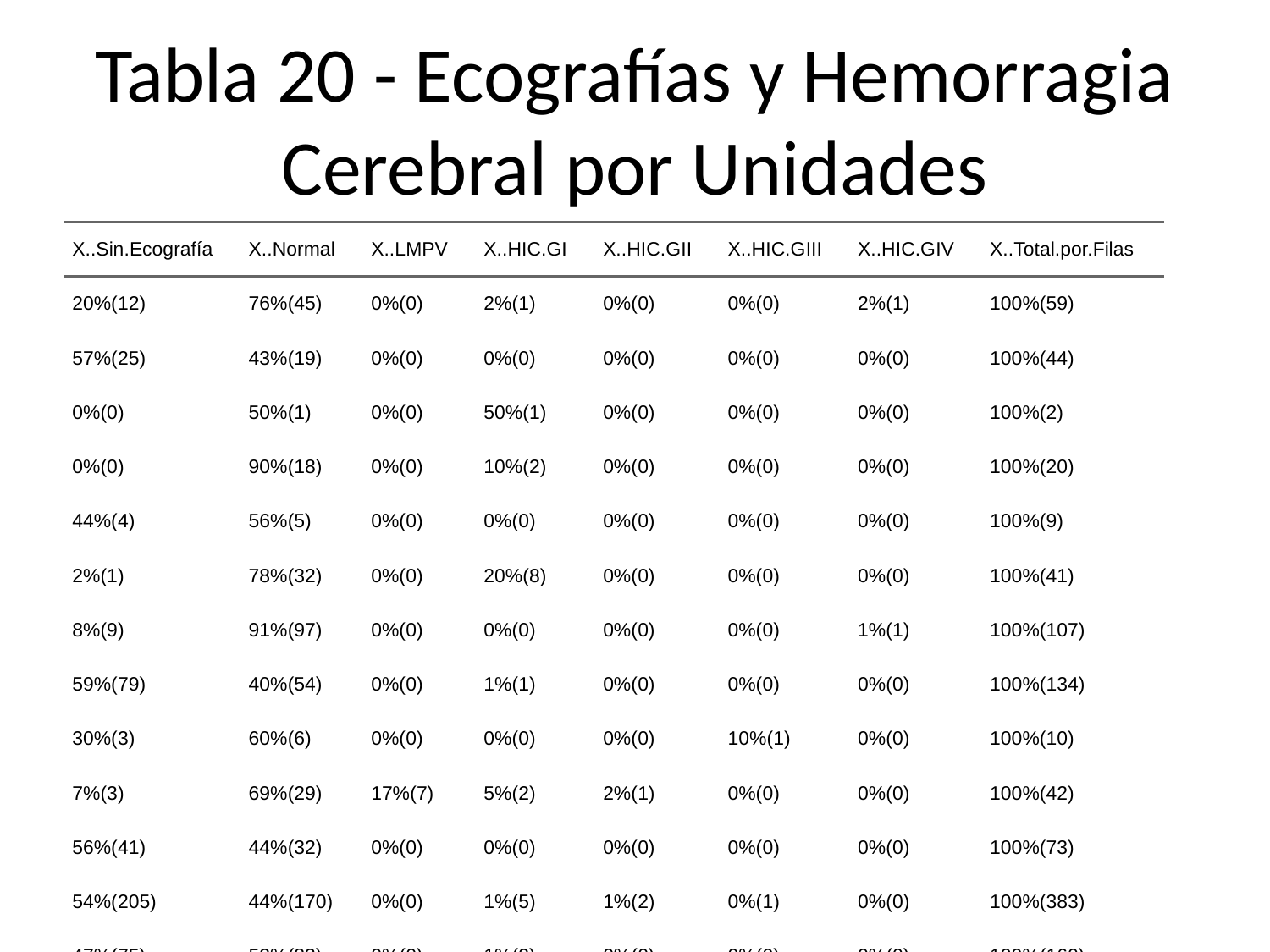

# Tabla 20 - Ecografías y Hemorragia Cerebral por Unidades
| X..Sin.Ecografía | X..Normal | X..LMPV | X..HIC.GI | X..HIC.GII | X..HIC.GIII | X..HIC.GIV | X..Total.por.Filas |
| --- | --- | --- | --- | --- | --- | --- | --- |
| 20%(12) | 76%(45) | 0%(0) | 2%(1) | 0%(0) | 0%(0) | 2%(1) | 100%(59) |
| 57%(25) | 43%(19) | 0%(0) | 0%(0) | 0%(0) | 0%(0) | 0%(0) | 100%(44) |
| 0%(0) | 50%(1) | 0%(0) | 50%(1) | 0%(0) | 0%(0) | 0%(0) | 100%(2) |
| 0%(0) | 90%(18) | 0%(0) | 10%(2) | 0%(0) | 0%(0) | 0%(0) | 100%(20) |
| 44%(4) | 56%(5) | 0%(0) | 0%(0) | 0%(0) | 0%(0) | 0%(0) | 100%(9) |
| 2%(1) | 78%(32) | 0%(0) | 20%(8) | 0%(0) | 0%(0) | 0%(0) | 100%(41) |
| 8%(9) | 91%(97) | 0%(0) | 0%(0) | 0%(0) | 0%(0) | 1%(1) | 100%(107) |
| 59%(79) | 40%(54) | 0%(0) | 1%(1) | 0%(0) | 0%(0) | 0%(0) | 100%(134) |
| 30%(3) | 60%(6) | 0%(0) | 0%(0) | 0%(0) | 10%(1) | 0%(0) | 100%(10) |
| 7%(3) | 69%(29) | 17%(7) | 5%(2) | 2%(1) | 0%(0) | 0%(0) | 100%(42) |
| 56%(41) | 44%(32) | 0%(0) | 0%(0) | 0%(0) | 0%(0) | 0%(0) | 100%(73) |
| 54%(205) | 44%(170) | 0%(0) | 1%(5) | 1%(2) | 0%(1) | 0%(0) | 100%(383) |
| 47%(75) | 52%(83) | 0%(0) | 1%(2) | 0%(0) | 0%(0) | 0%(0) | 100%(160) |
| 0%(0) | 100%(11) | 0%(0) | 0%(0) | 0%(0) | 0%(0) | 0%(0) | 100%(11) |
| 37%(128) | 62%(211) | 0%(1) | 1%(3) | 0%(0) | 0%(0) | 0%(0) | 100%(343) |
| 34%(51) | 63%(95) | 0%(0) | 2%(3) | 0%(0) | 0%(0) | 1%(1) | 100%(150) |
| 60%(21) | 40%(14) | 0%(0) | 0%(0) | 0%(0) | 0%(0) | 0%(0) | 100%(35) |